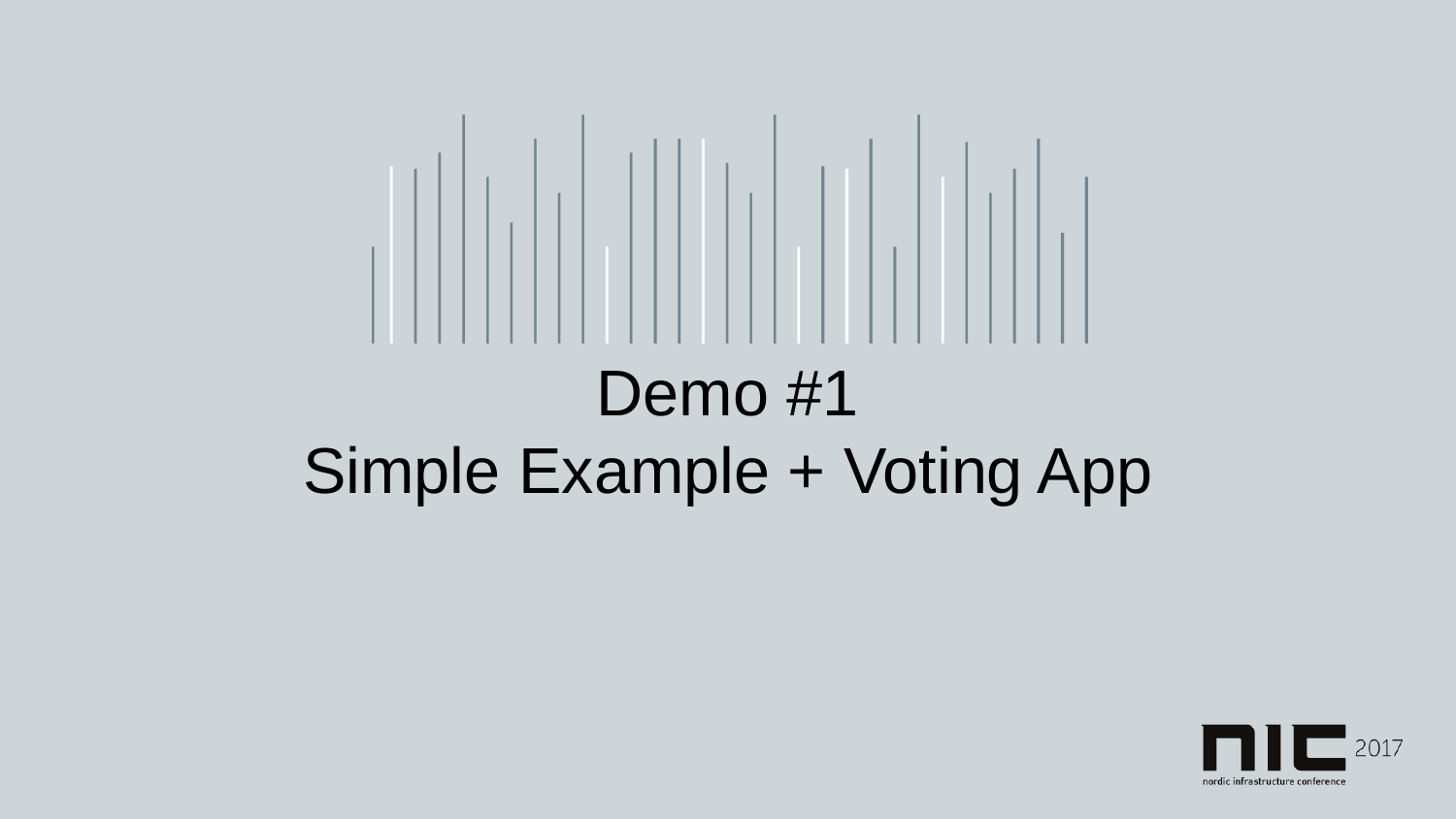

# Demo #1 Simple Example + Voting App